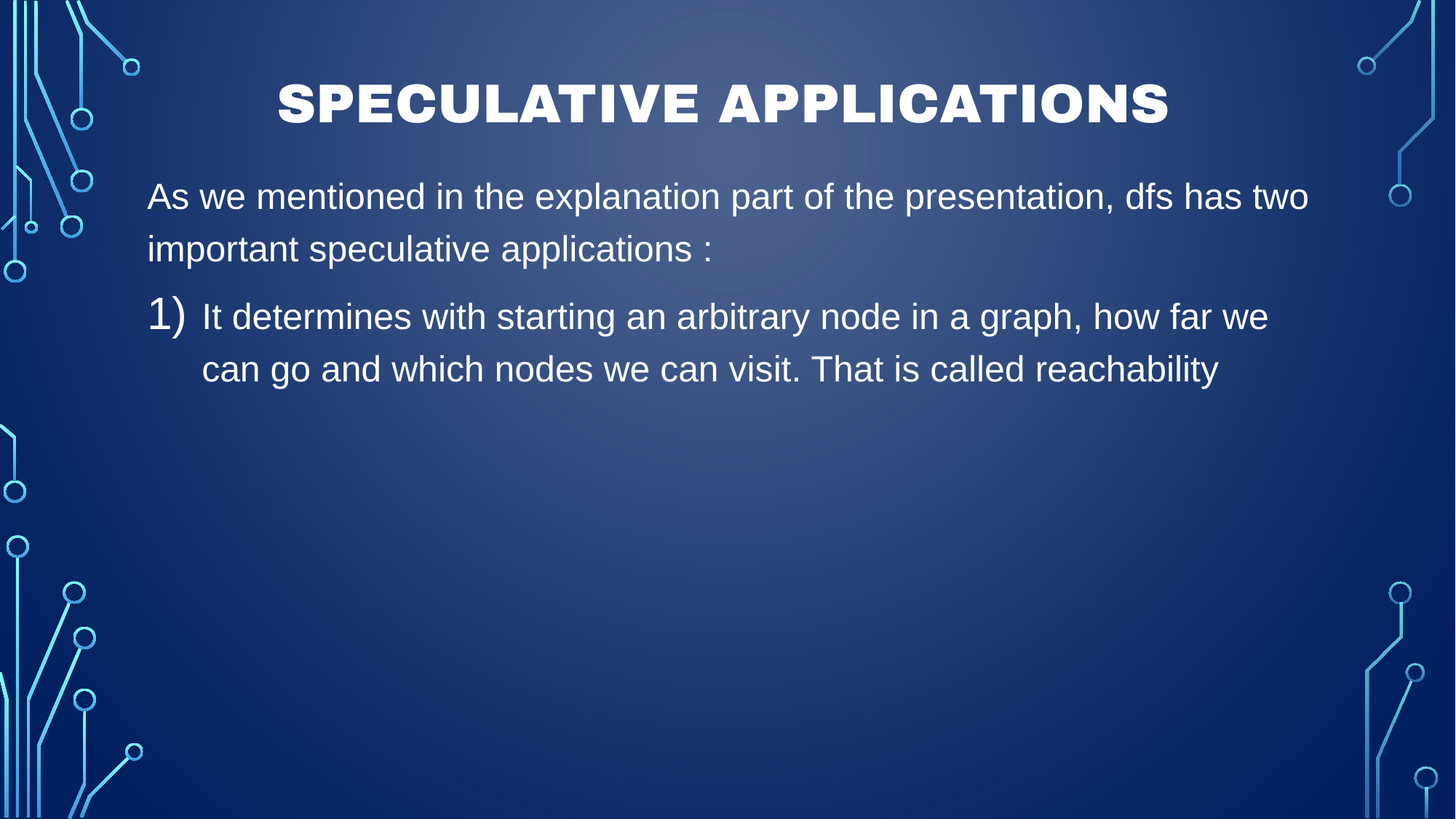

# speculative applications
As we mentioned in the explanation part of the presentation, dfs has two important speculative applications :
It determines with starting an arbitrary node in a graph, how far we can go and which nodes we can visit. That is called reachability